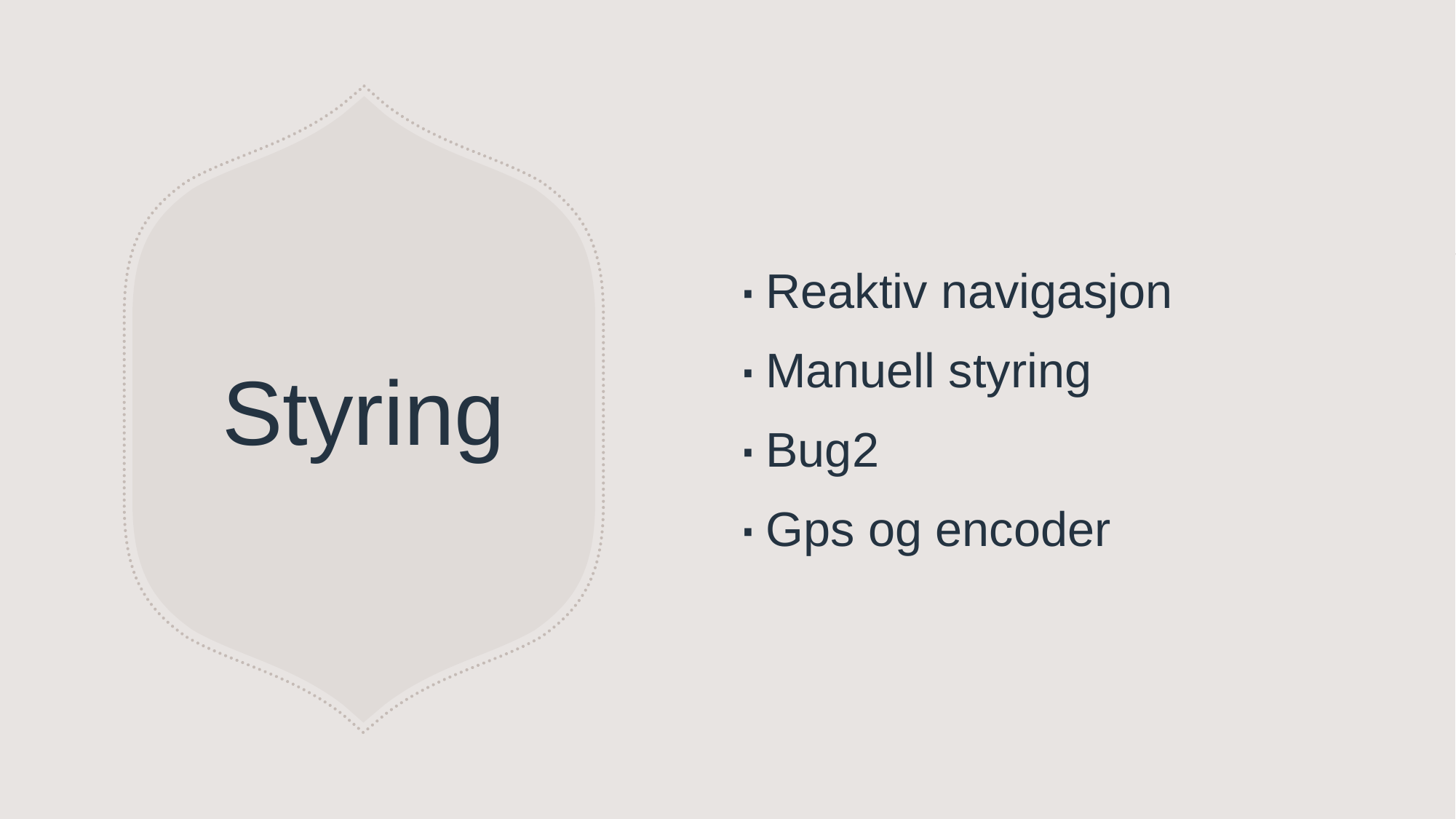

Reaktiv navigasjon
Manuell styring
Bug2
Gps og encoder
# Styring